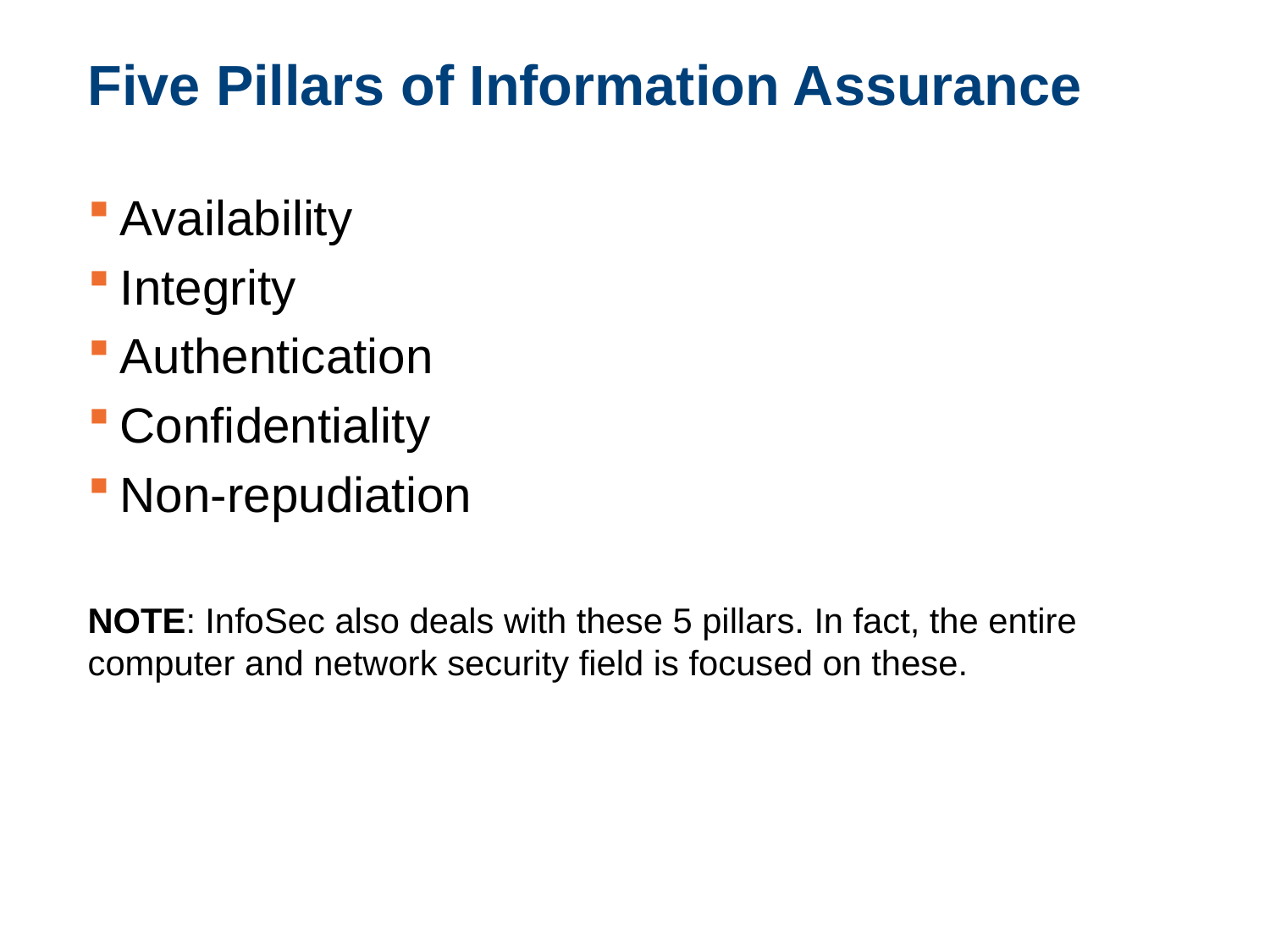

# Five Pillars of Information Assurance
Availability
Integrity
Authentication
Confidentiality
Non-repudiation

NOTE: InfoSec also deals with these 5 pillars. In fact, the entire computer and network security field is focused on these.